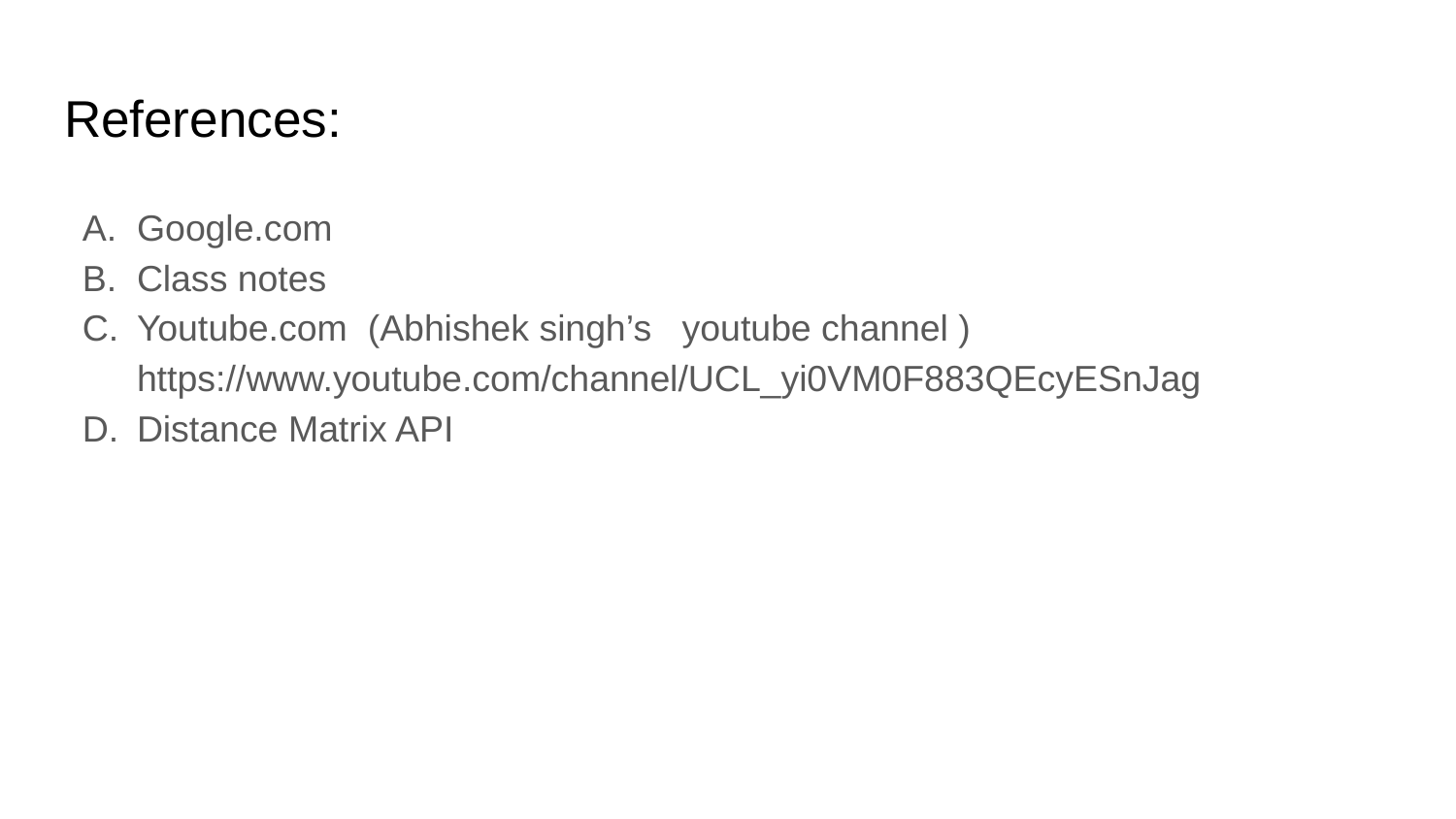

# References:

Google.com
Class notes
Youtube.com  (Abhishek singh’s   youtube channel ) https://www.youtube.com/channel/UCL_yi0VM0F883QEcyESnJag
Distance Matrix API